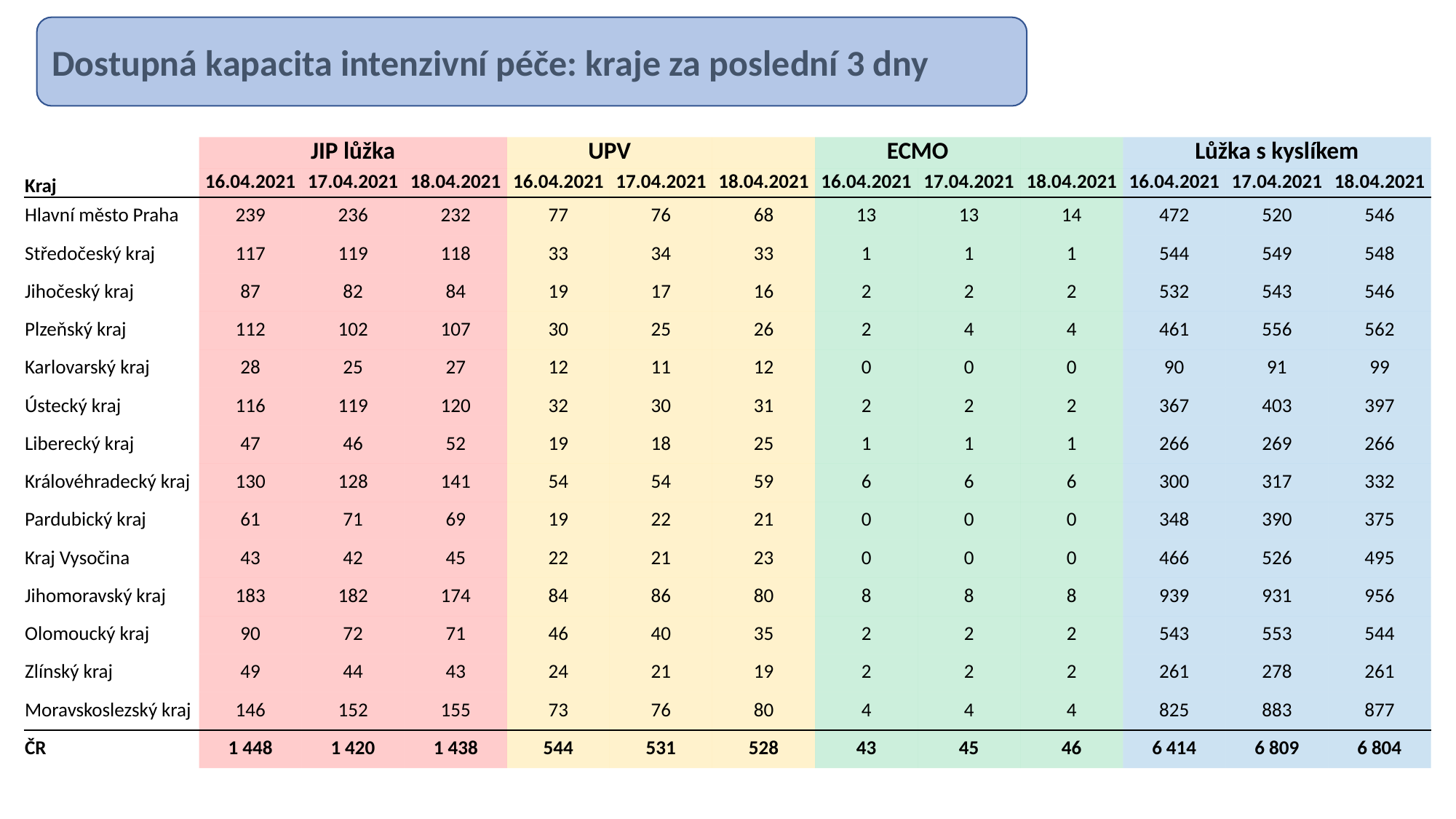

Dostupná kapacita intenzivní péče: kraje za poslední 3 dny
|  | JIP lůžka |  |  | UPV |  |  | ECMO |  |  | Lůžka s kyslíkem |  |  |
| --- | --- | --- | --- | --- | --- | --- | --- | --- | --- | --- | --- | --- |
| Kraj | 16.04.2021 | 17.04.2021 | 18.04.2021 | 16.04.2021 | 17.04.2021 | 18.04.2021 | 16.04.2021 | 17.04.2021 | 18.04.2021 | 16.04.2021 | 17.04.2021 | 18.04.2021 |
| Hlavní město Praha | 239 | 236 | 232 | 77 | 76 | 68 | 13 | 13 | 14 | 472 | 520 | 546 |
| Středočeský kraj | 117 | 119 | 118 | 33 | 34 | 33 | 1 | 1 | 1 | 544 | 549 | 548 |
| Jihočeský kraj | 87 | 82 | 84 | 19 | 17 | 16 | 2 | 2 | 2 | 532 | 543 | 546 |
| Plzeňský kraj | 112 | 102 | 107 | 30 | 25 | 26 | 2 | 4 | 4 | 461 | 556 | 562 |
| Karlovarský kraj | 28 | 25 | 27 | 12 | 11 | 12 | 0 | 0 | 0 | 90 | 91 | 99 |
| Ústecký kraj | 116 | 119 | 120 | 32 | 30 | 31 | 2 | 2 | 2 | 367 | 403 | 397 |
| Liberecký kraj | 47 | 46 | 52 | 19 | 18 | 25 | 1 | 1 | 1 | 266 | 269 | 266 |
| Královéhradecký kraj | 130 | 128 | 141 | 54 | 54 | 59 | 6 | 6 | 6 | 300 | 317 | 332 |
| Pardubický kraj | 61 | 71 | 69 | 19 | 22 | 21 | 0 | 0 | 0 | 348 | 390 | 375 |
| Kraj Vysočina | 43 | 42 | 45 | 22 | 21 | 23 | 0 | 0 | 0 | 466 | 526 | 495 |
| Jihomoravský kraj | 183 | 182 | 174 | 84 | 86 | 80 | 8 | 8 | 8 | 939 | 931 | 956 |
| Olomoucký kraj | 90 | 72 | 71 | 46 | 40 | 35 | 2 | 2 | 2 | 543 | 553 | 544 |
| Zlínský kraj | 49 | 44 | 43 | 24 | 21 | 19 | 2 | 2 | 2 | 261 | 278 | 261 |
| Moravskoslezský kraj | 146 | 152 | 155 | 73 | 76 | 80 | 4 | 4 | 4 | 825 | 883 | 877 |
| ČR | 1 448 | 1 420 | 1 438 | 544 | 531 | 528 | 43 | 45 | 46 | 6 414 | 6 809 | 6 804 |